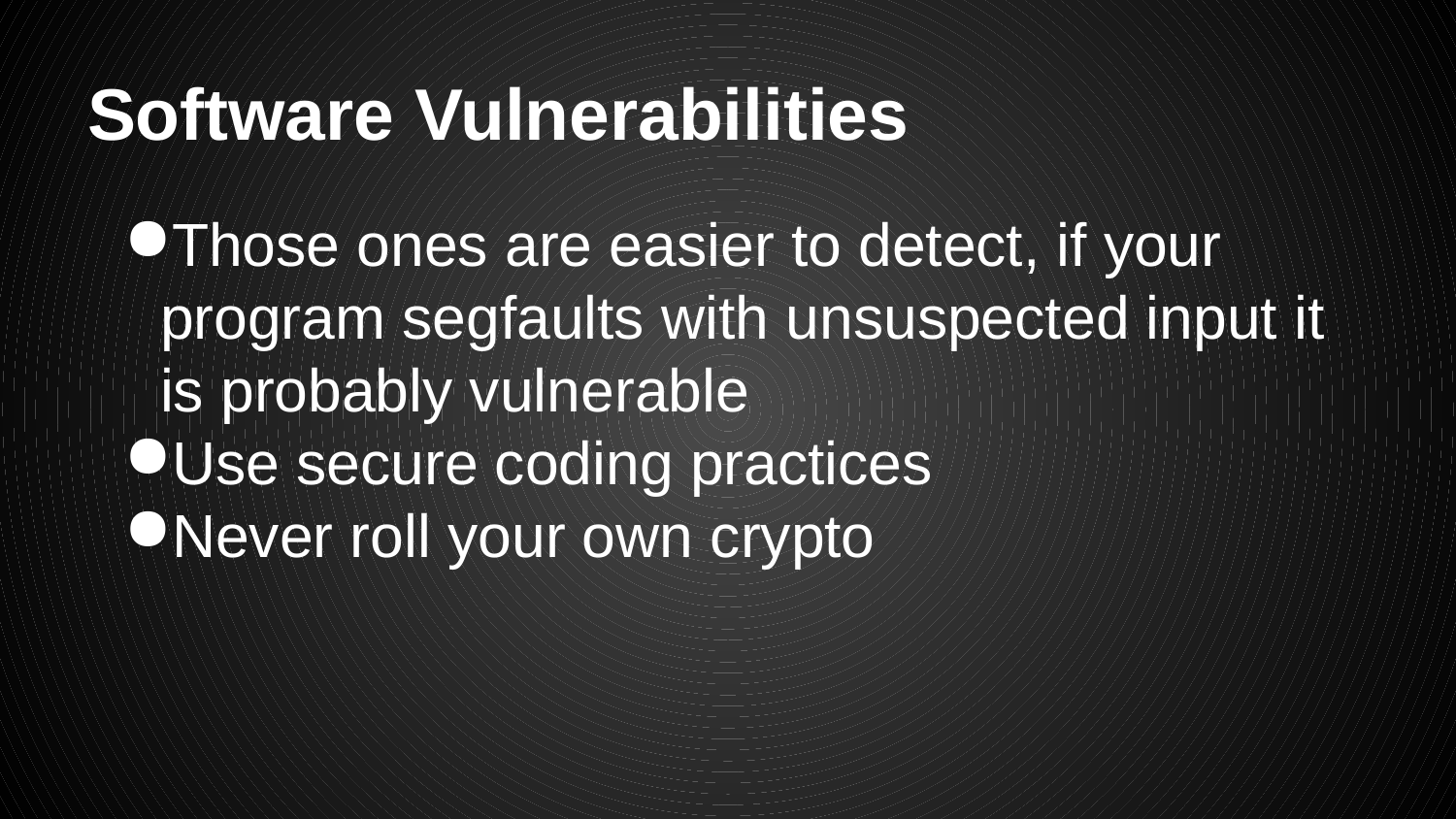

# Software Vulnerabilities
Those ones are easier to detect, if your program segfaults with unsuspected input it is probably vulnerable
Use secure coding practices
Never roll your own crypto